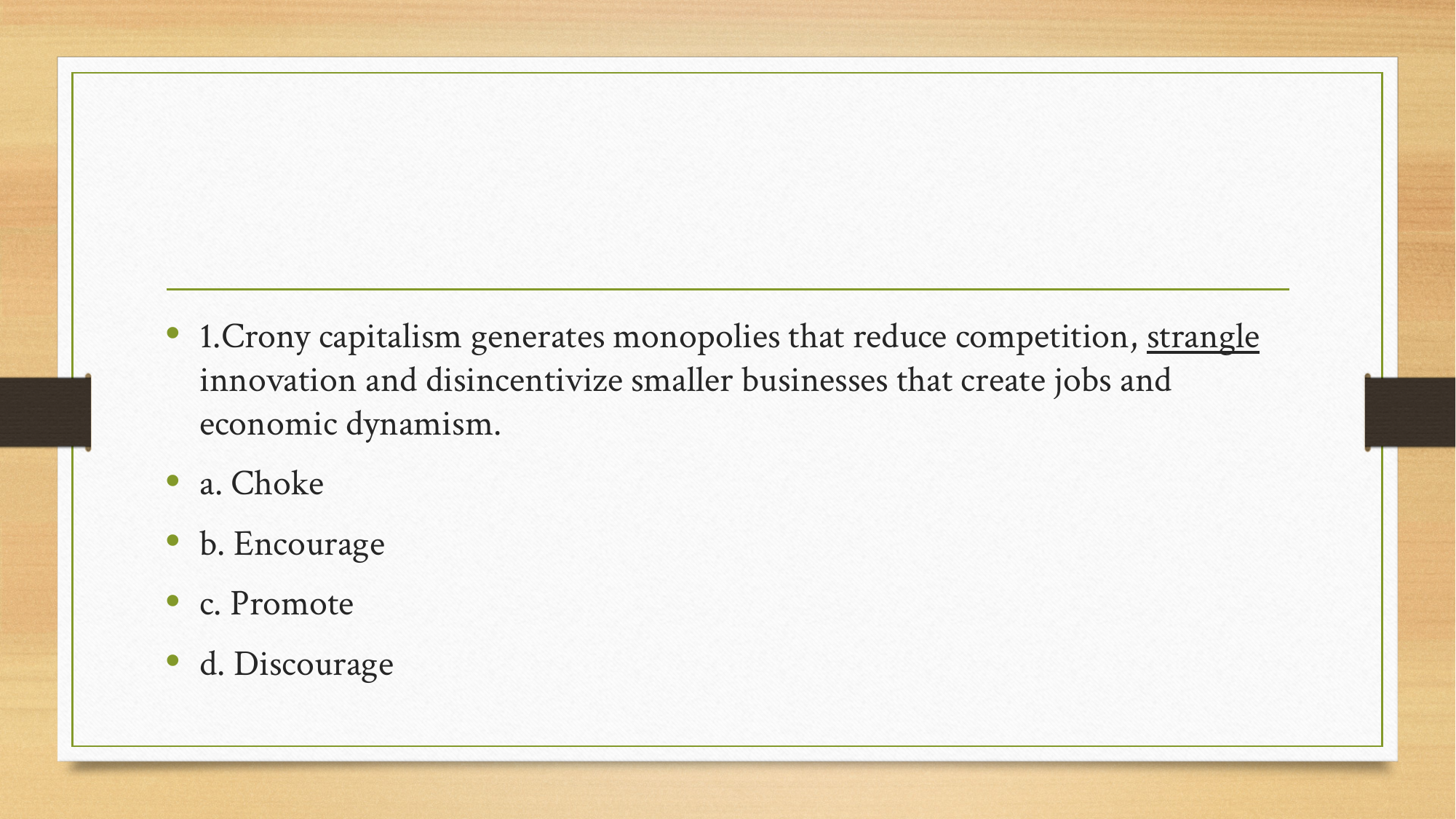

#
1.Crony capitalism generates monopolies that reduce competition, strangle innovation and disincentivize smaller businesses that create jobs and economic dynamism.
a. Choke
b. Encourage
c. Promote
d. Discourage